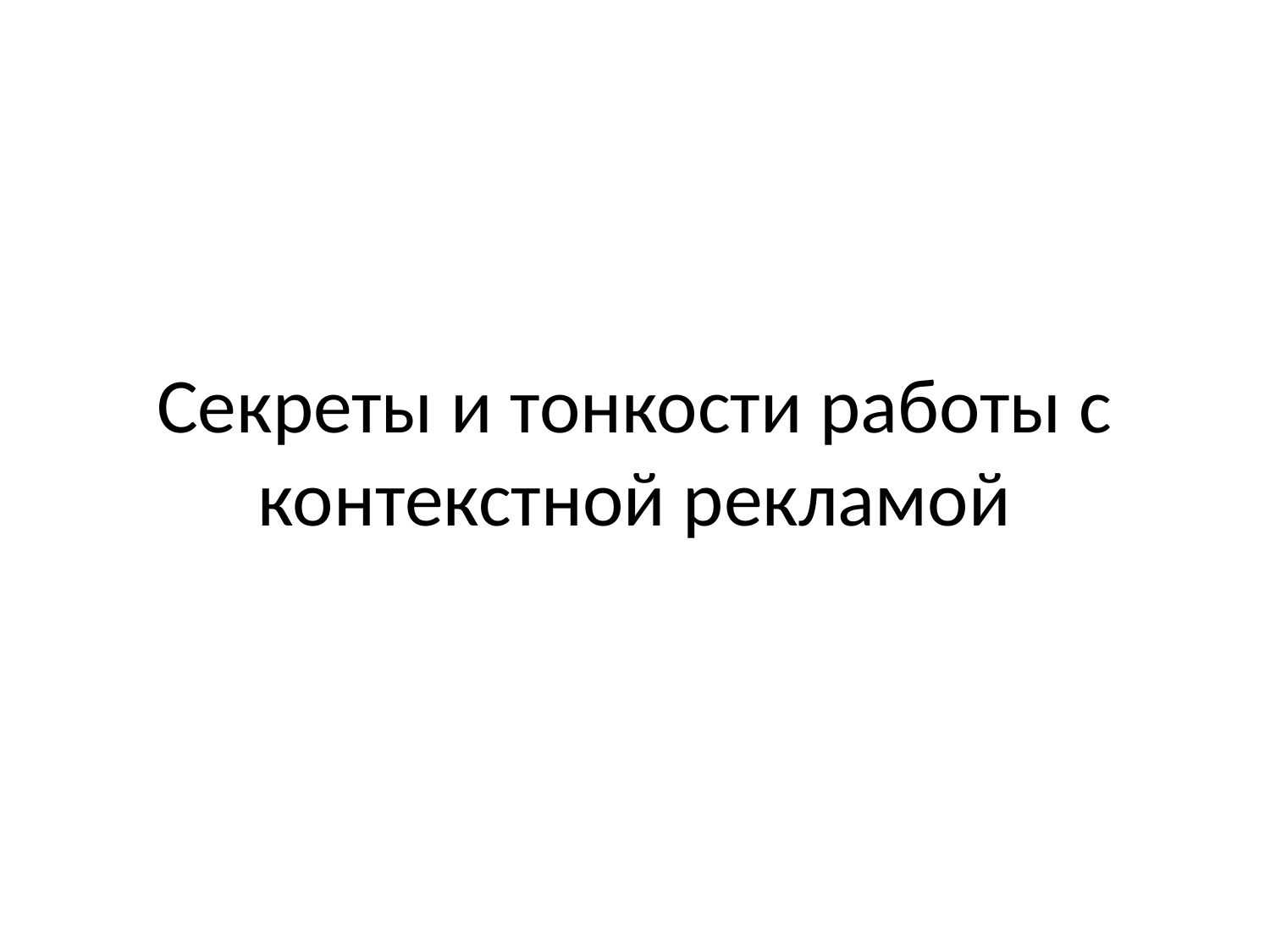

# Секреты и тонкости работы с контекстной рекламой